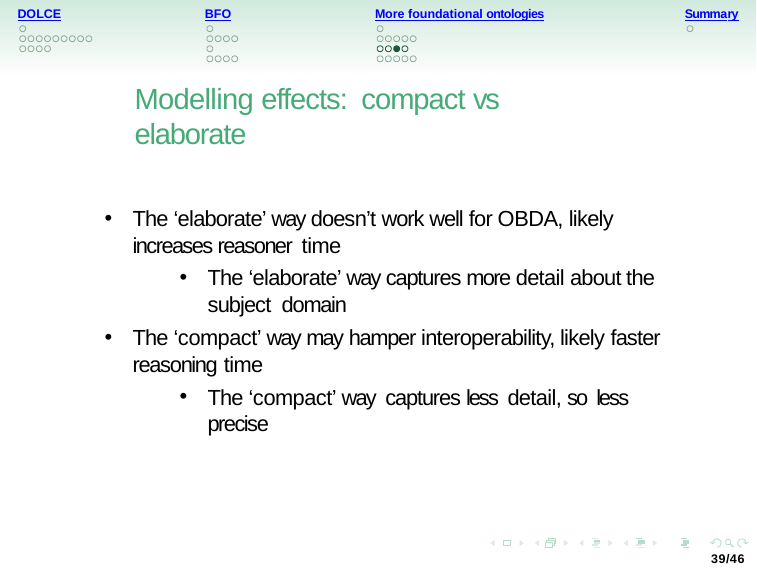

More foundational ontologies
DOLCE
BFO
Summary

Modelling effects:  compact vs  elaborate
The ‘elaborate’ way doesn’t work well for OBDA, likely  increases reasoner time
The ‘elaborate’ way captures more detail about the subject  domain
The ‘compact’ way may hamper interoperability, likely faster  reasoning time
The ‘compact’ way  captures less  detail, so  less   precise

39/46